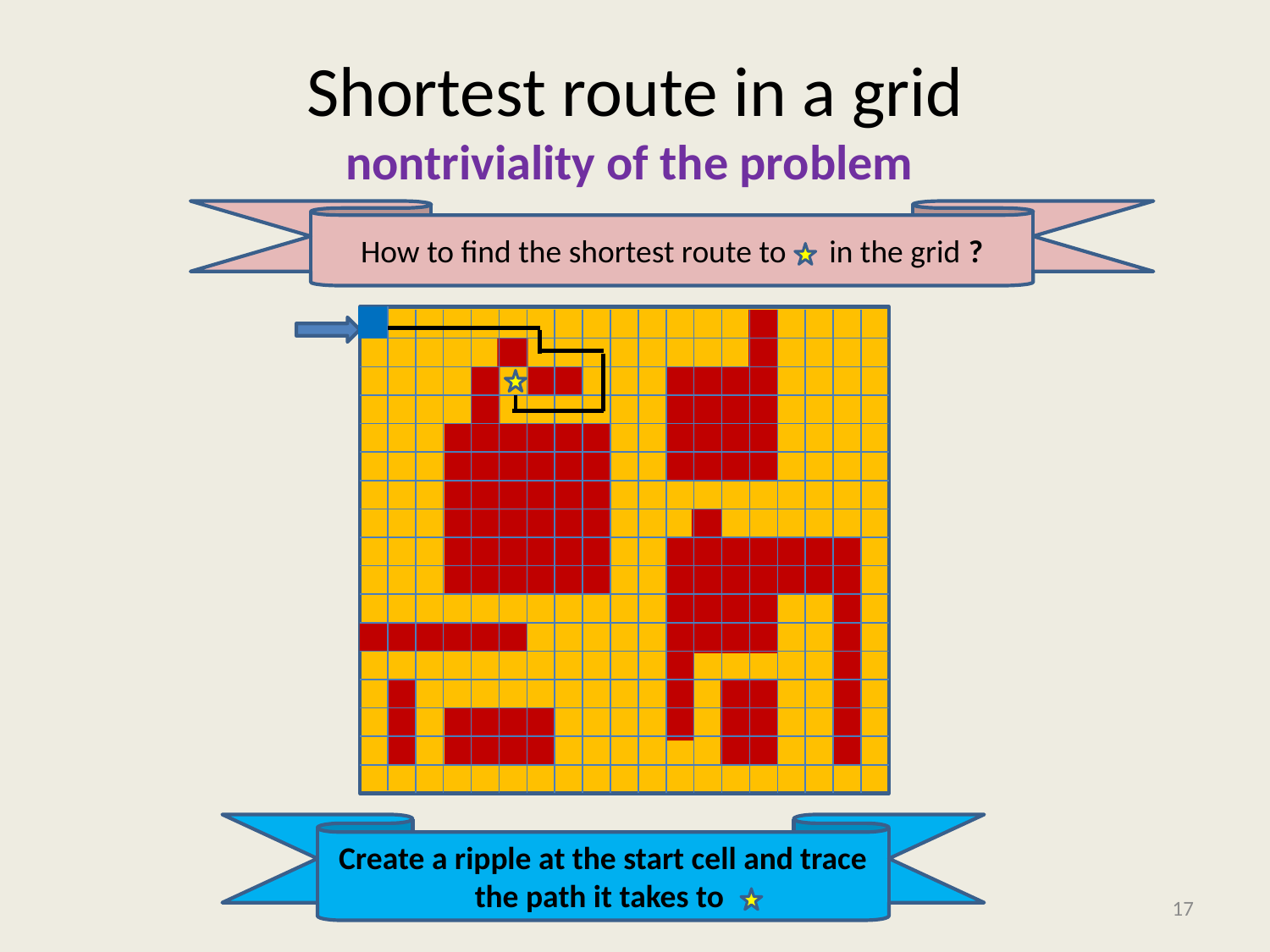

# Shortest route in a grid nontriviality of the problem
How to find the shortest route to      in the grid ?

Create a ripple at the start cell and trace the path it takes to

17